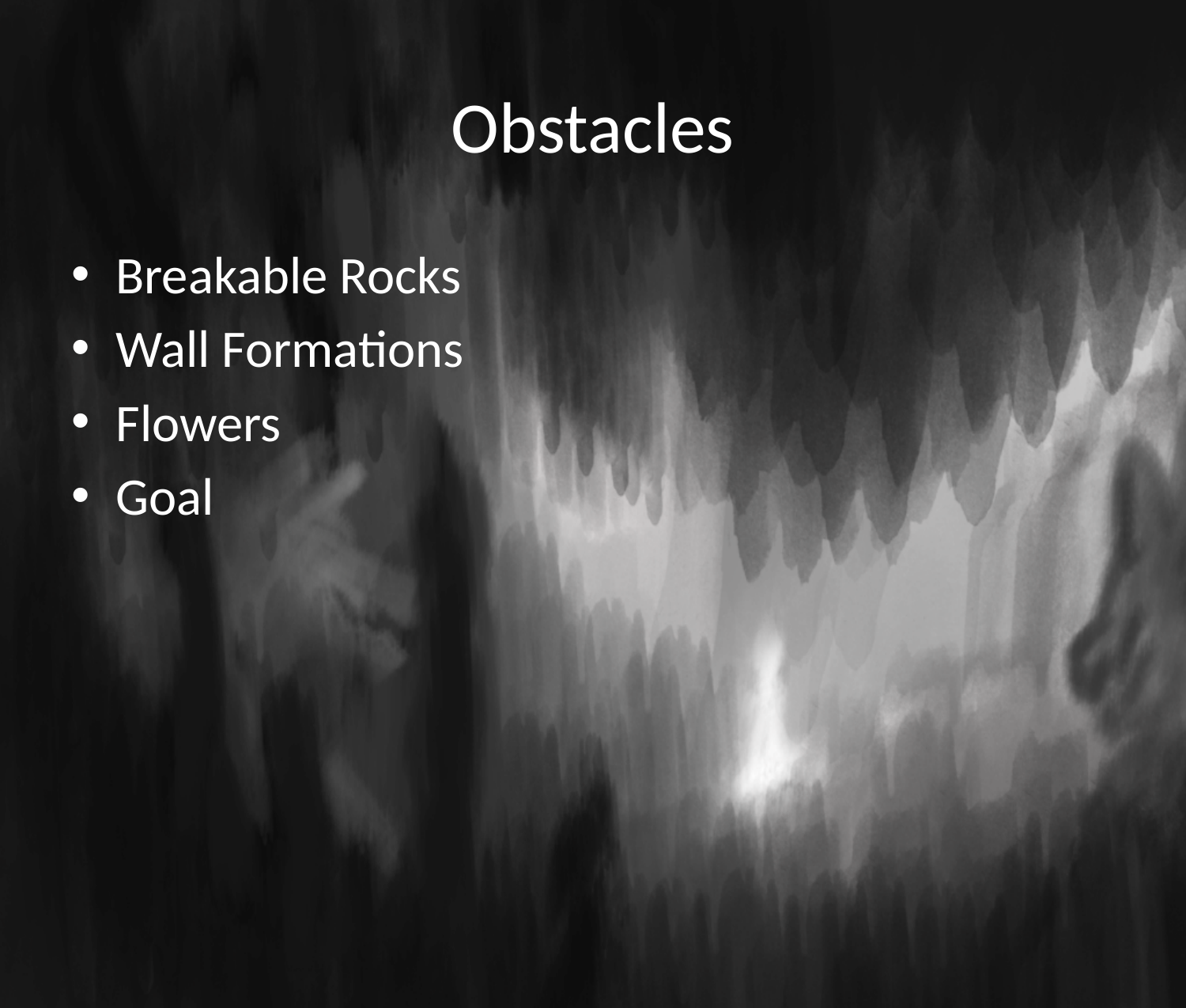

# Obstacles
Breakable Rocks
Wall Formations
Flowers
Goal